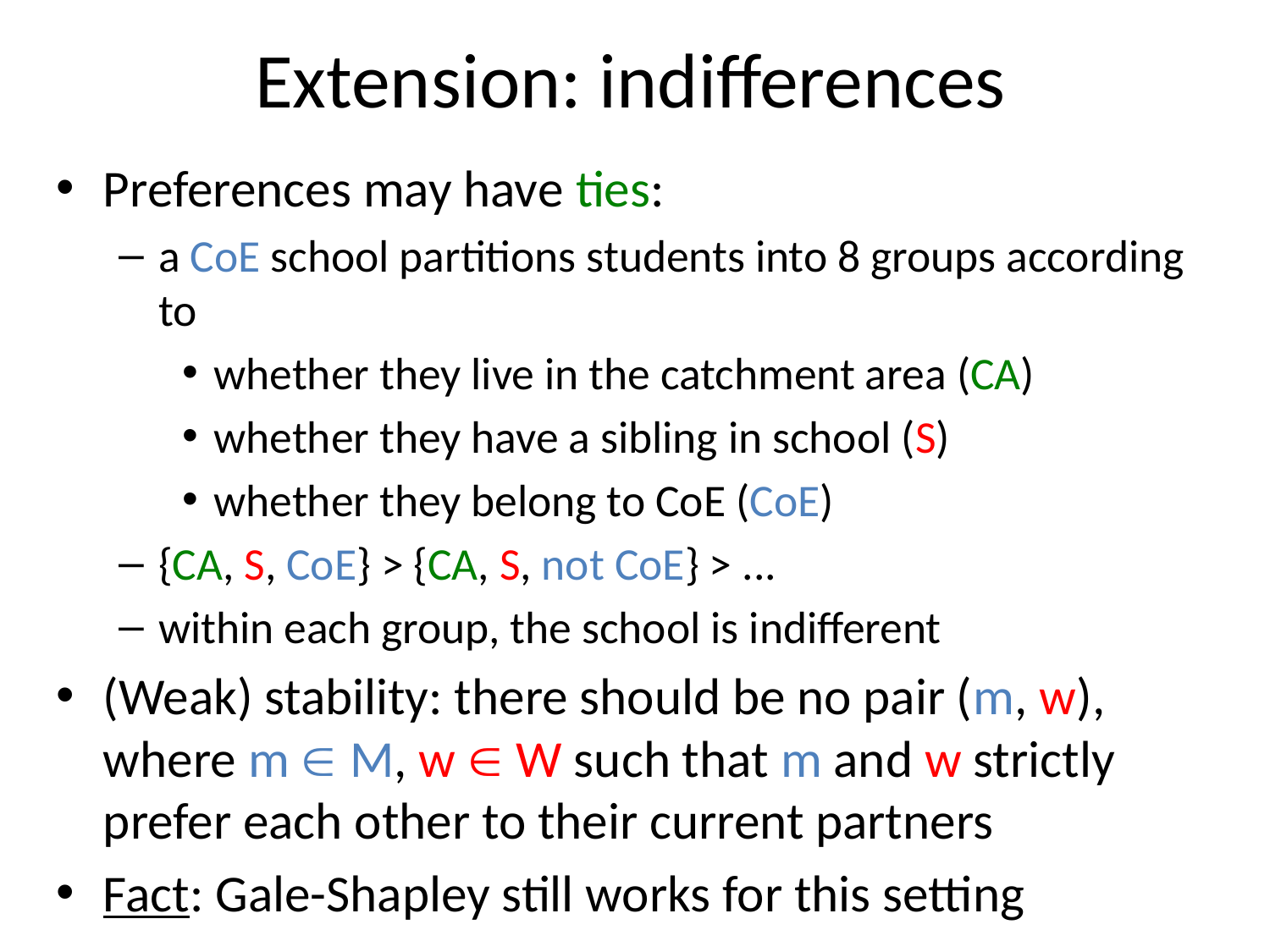

# Extension: indifferences
Preferences may have ties:
a CoE school partitions students into 8 groups according to
whether they live in the catchment area (CA)
whether they have a sibling in school (S)
whether they belong to CoE (CoE)
{CA, S, CoE} > {CA, S, not CoE} > ...
within each group, the school is indifferent
(Weak) stability: there should be no pair (m, w), where m ∈ M, w ∈ W such that m and w strictly prefer each other to their current partners
Fact: Gale-Shapley still works for this setting